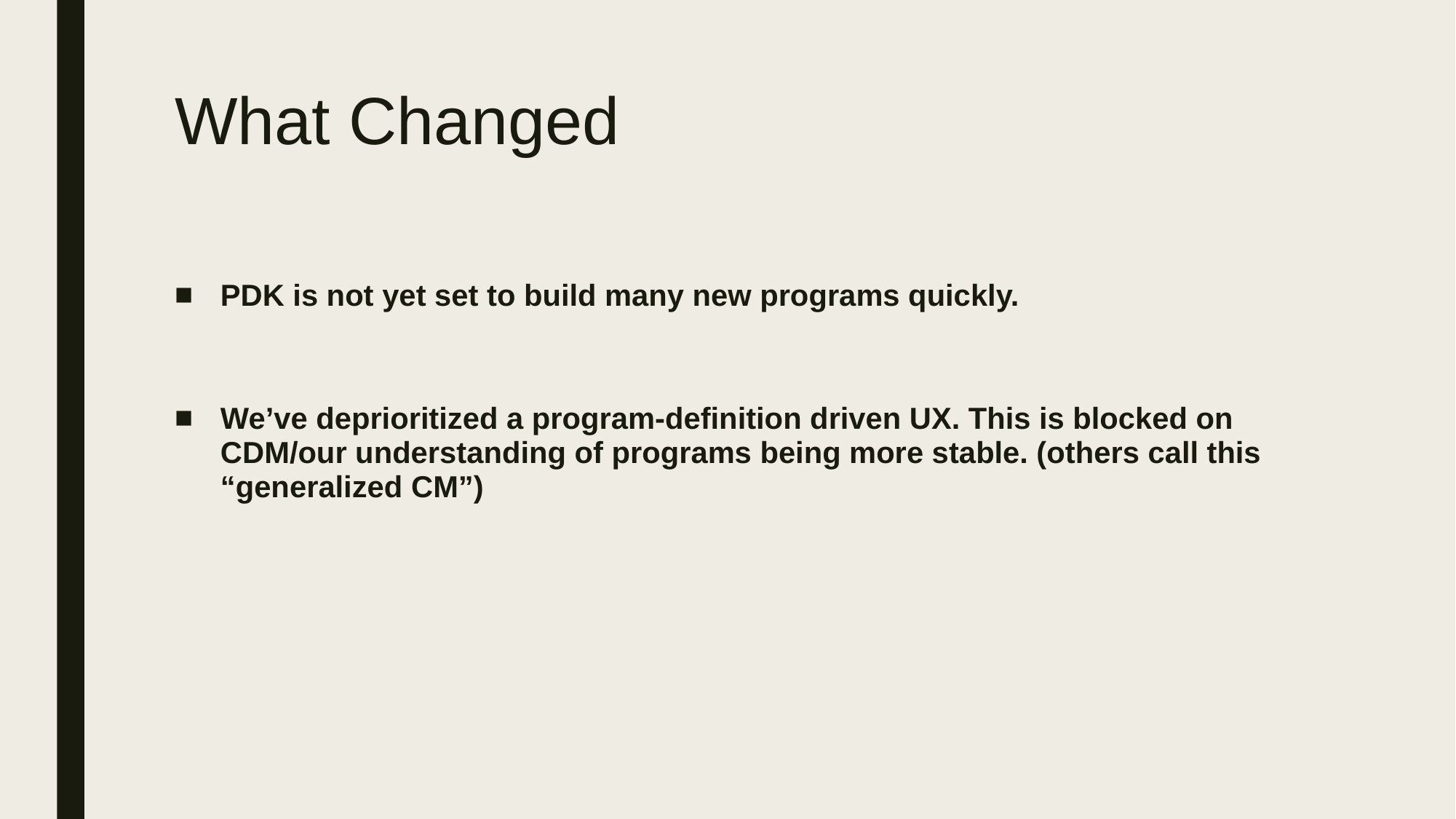

# What Changed
PDK is not yet set to build many new programs quickly.
We’ve deprioritized a program-definition driven UX. This is blocked on CDM/our understanding of programs being more stable. (others call this “generalized CM”)